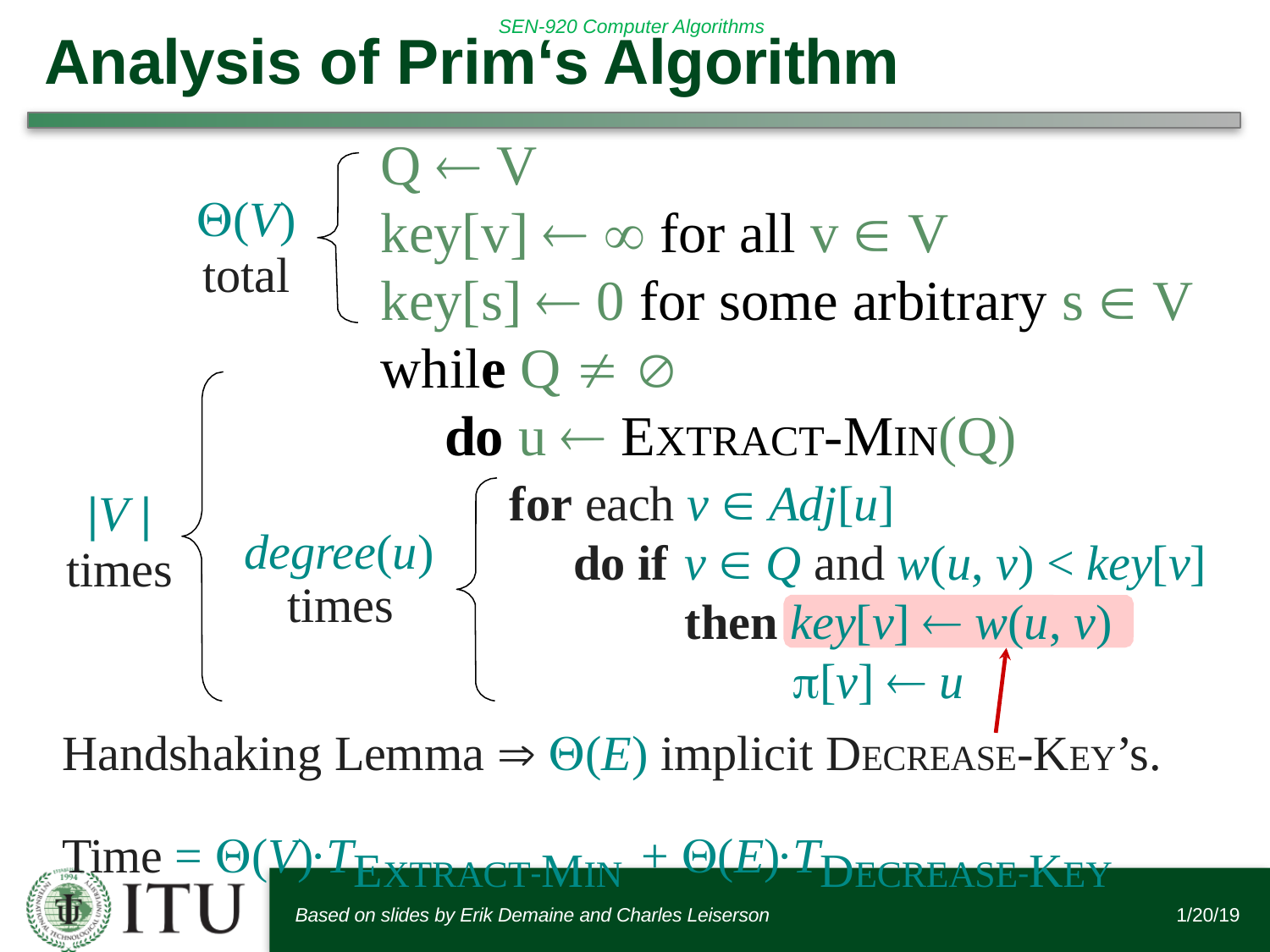

# Analysis of Prim‘s Algorithm
Q ← V
key[v] ← ∞ for all v ∈ V
key[s] ← 0 for some arbitrary s ∈ V
while Q ≠ ∅
do u ← EXTRACT-MIN(Q)

Θ(V)
total

for each v ∈ Adj[u]
do if v ∈ Q and w(u, v) < key[v]
then key[v] ← w(u, v)
π[v] ← u

|V |
times
degree(u) times

Handshaking Lemma ⇒ Θ(E) implicit DECREASE-KEY’s.
Time = Θ(V)·TEXTRACT-MIN  + Θ(E)·TDECREASE-KEY
Based on slides by Erik Demaine and Charles Leiserson
1/20/19